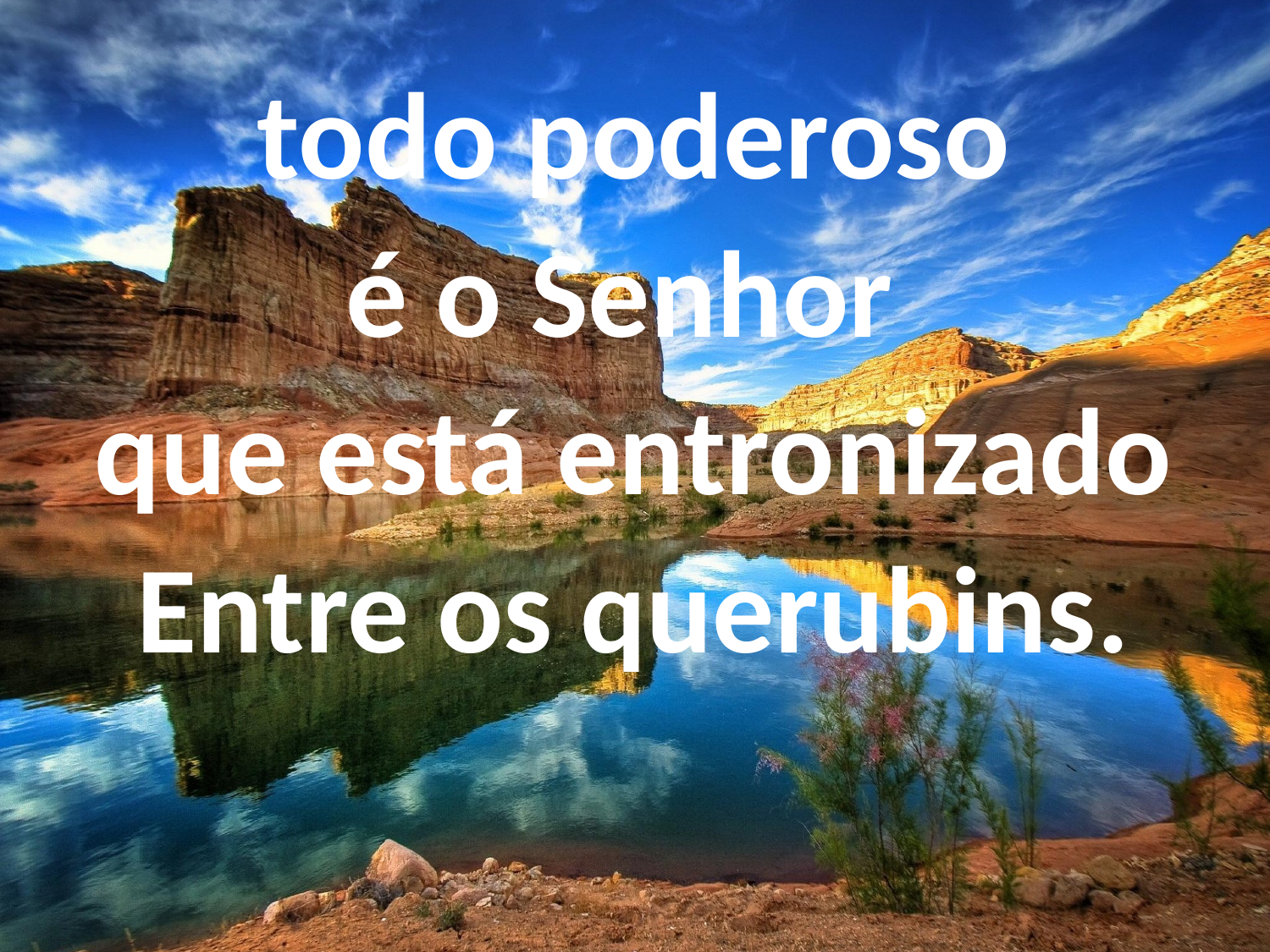

todo poderoso
é o Senhor
que está entronizado
Entre os querubins.